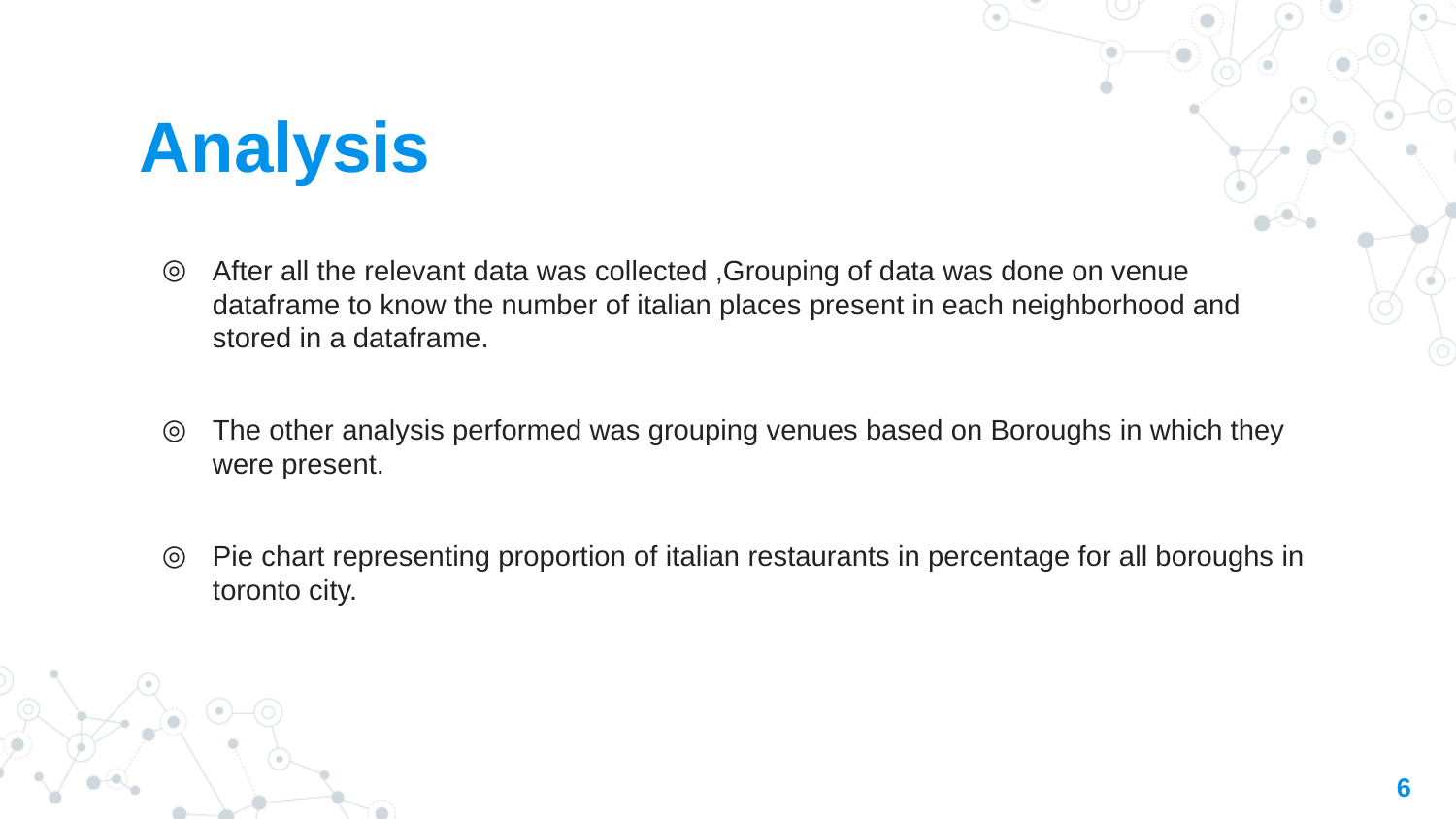

# Analysis
After all the relevant data was collected ,Grouping of data was done on venue dataframe to know the number of italian places present in each neighborhood and stored in a dataframe.

The other analysis performed was grouping venues based on Boroughs in which they were present.

Pie chart representing proportion of italian restaurants in percentage for all boroughs in toronto city.
6